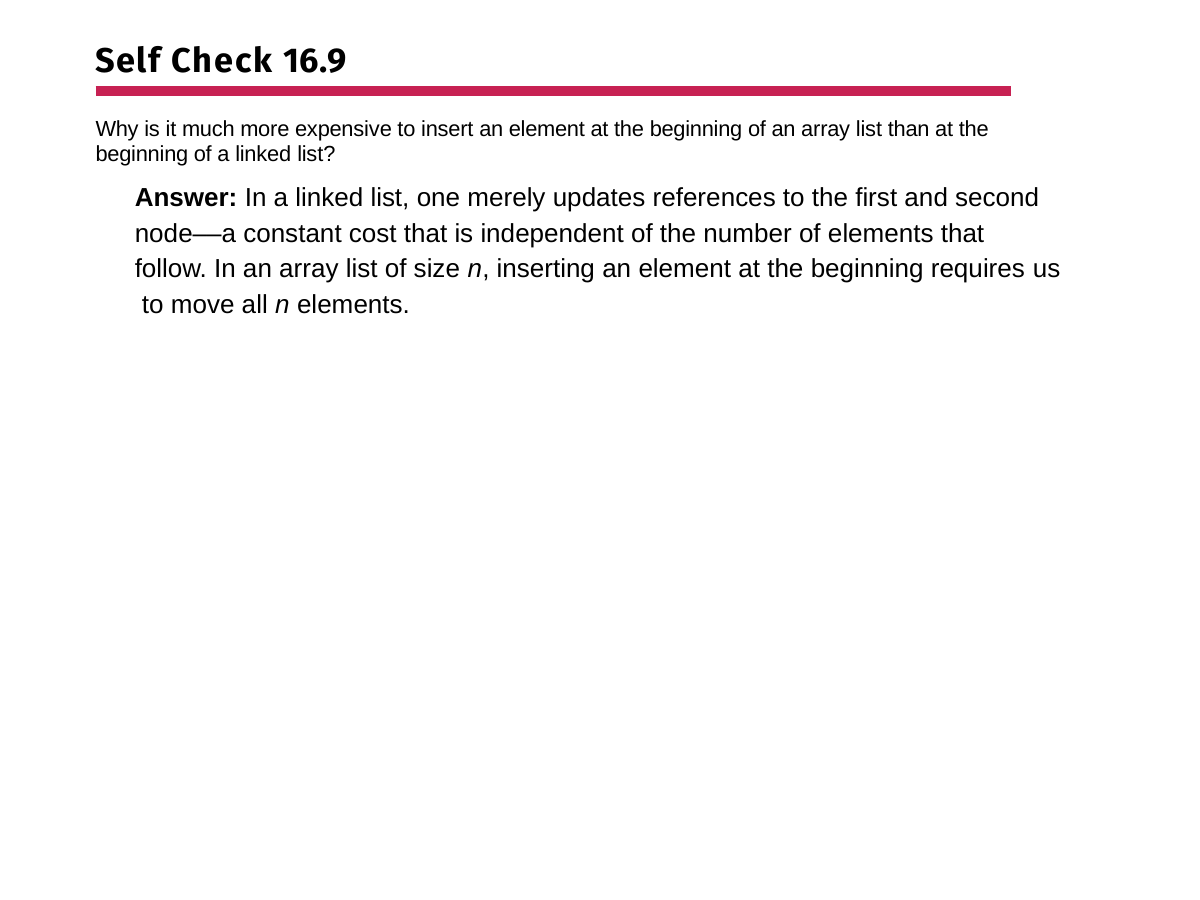

# Self Check 16.9
Why is it much more expensive to insert an element at the beginning of an array list than at the  beginning of a linked list?
Answer: In a linked list, one merely updates references to the first and second  node––a constant cost that is independent of the number of elements that  follow. In an array list of size n, inserting an element at the beginning requires us  to move all n elements.